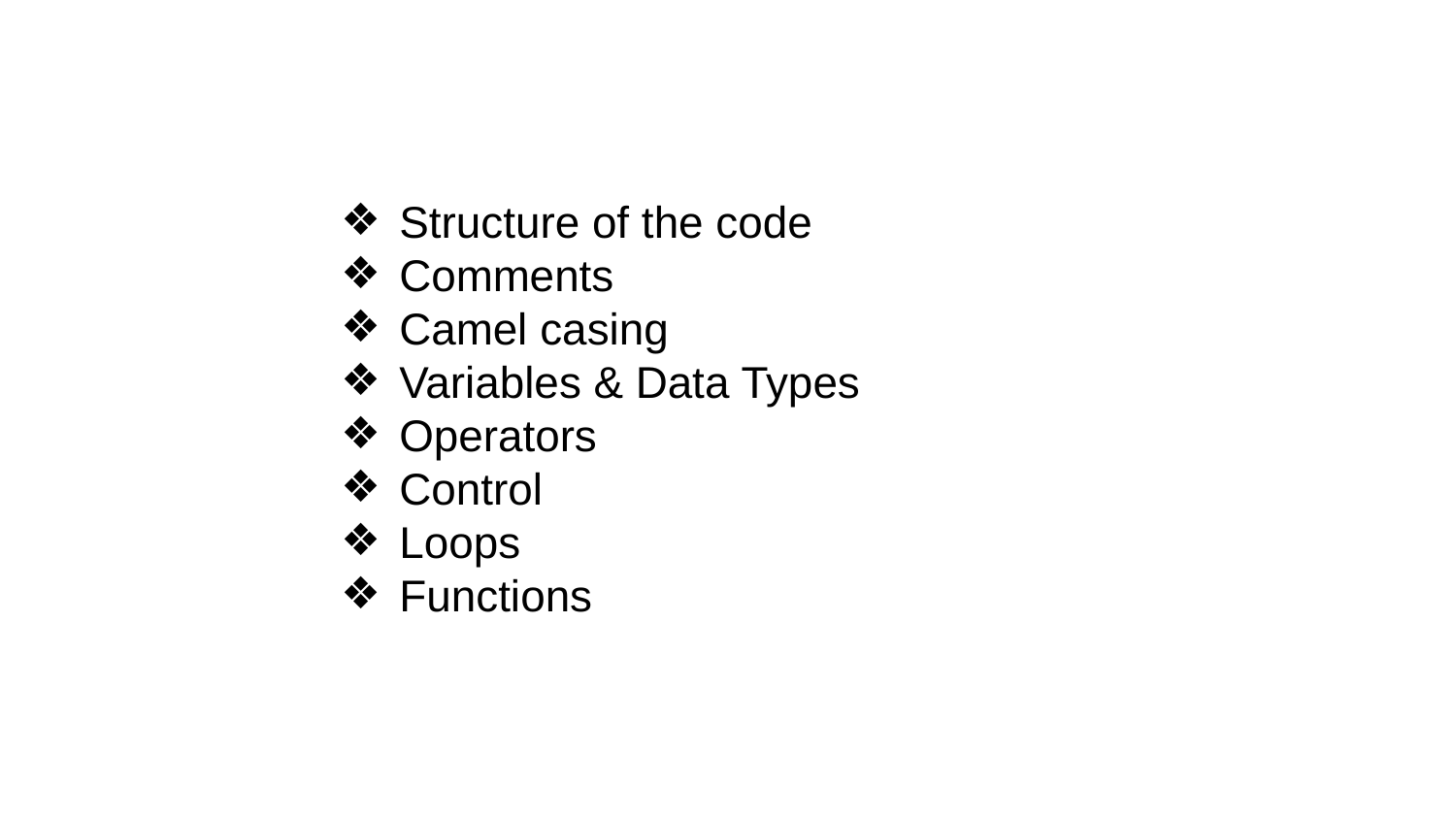

Structure of the code
Comments
Camel casing
Variables & Data Types
Operators
Control
Loops
Functions